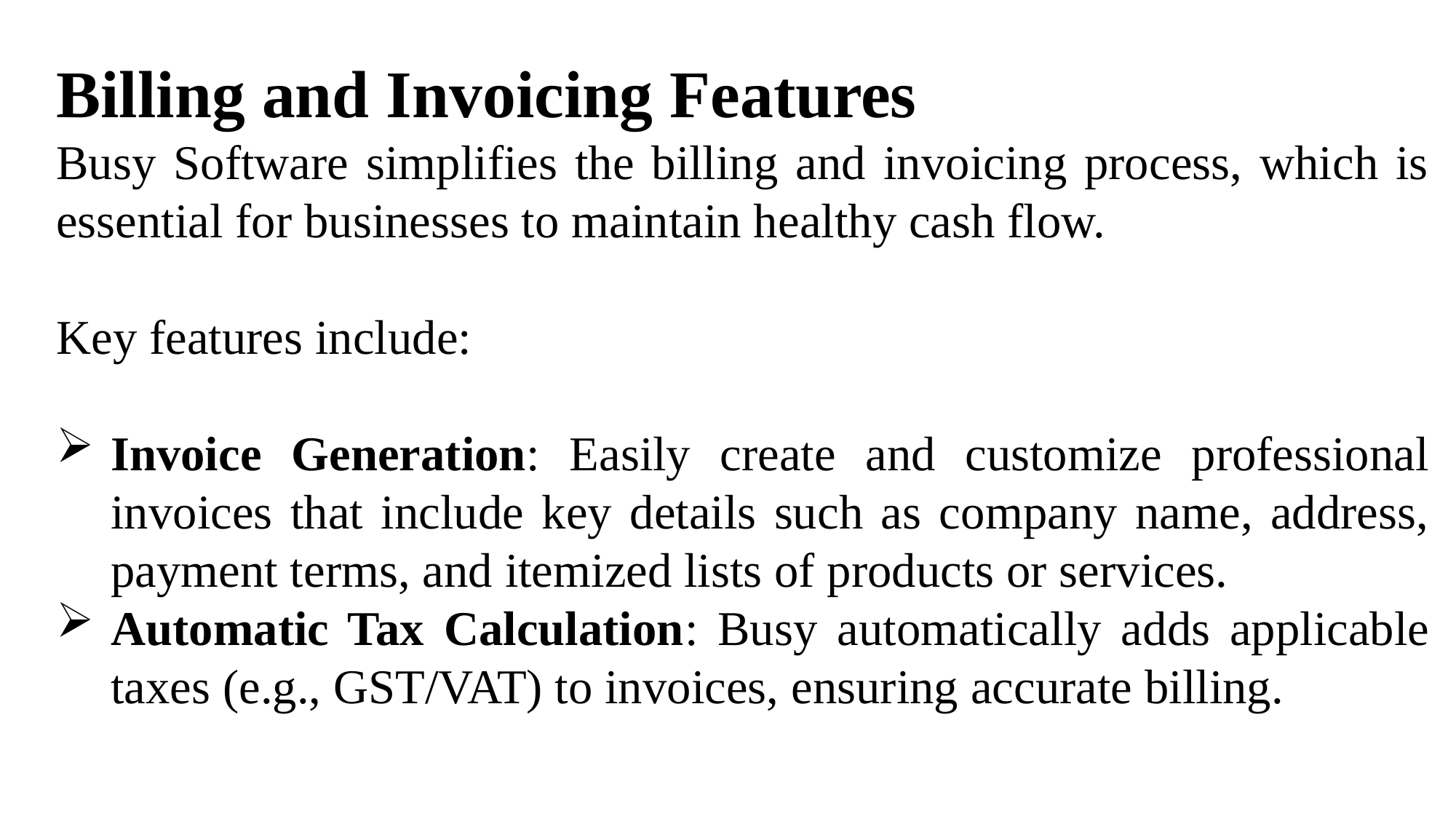

Billing and Invoicing Features
Busy Software simplifies the billing and invoicing process, which is essential for businesses to maintain healthy cash flow.

Key features include:

Invoice Generation: Easily create and customize professional invoices that include key details such as company name, address, payment terms, and itemized lists of products or services.
Automatic Tax Calculation: Busy automatically adds applicable taxes (e.g., GST/VAT) to invoices, ensuring accurate billing.